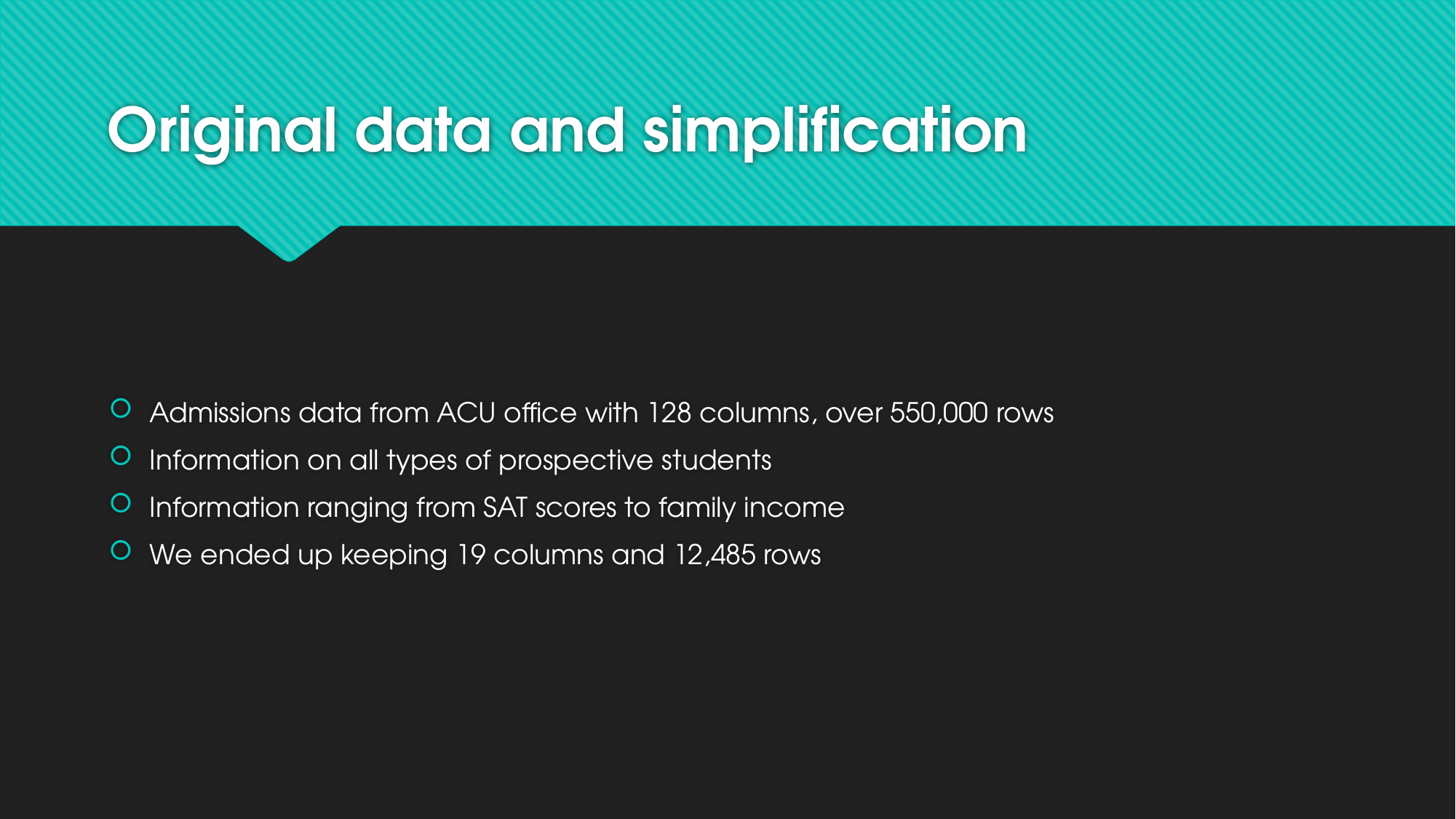

# Original data and simplification
Admissions data from ACU office with 128 columns, over 550,000 rows
Information on all types of prospective students
Information ranging from SAT scores to family income
We ended up keeping 19 columns and 12,485 rows